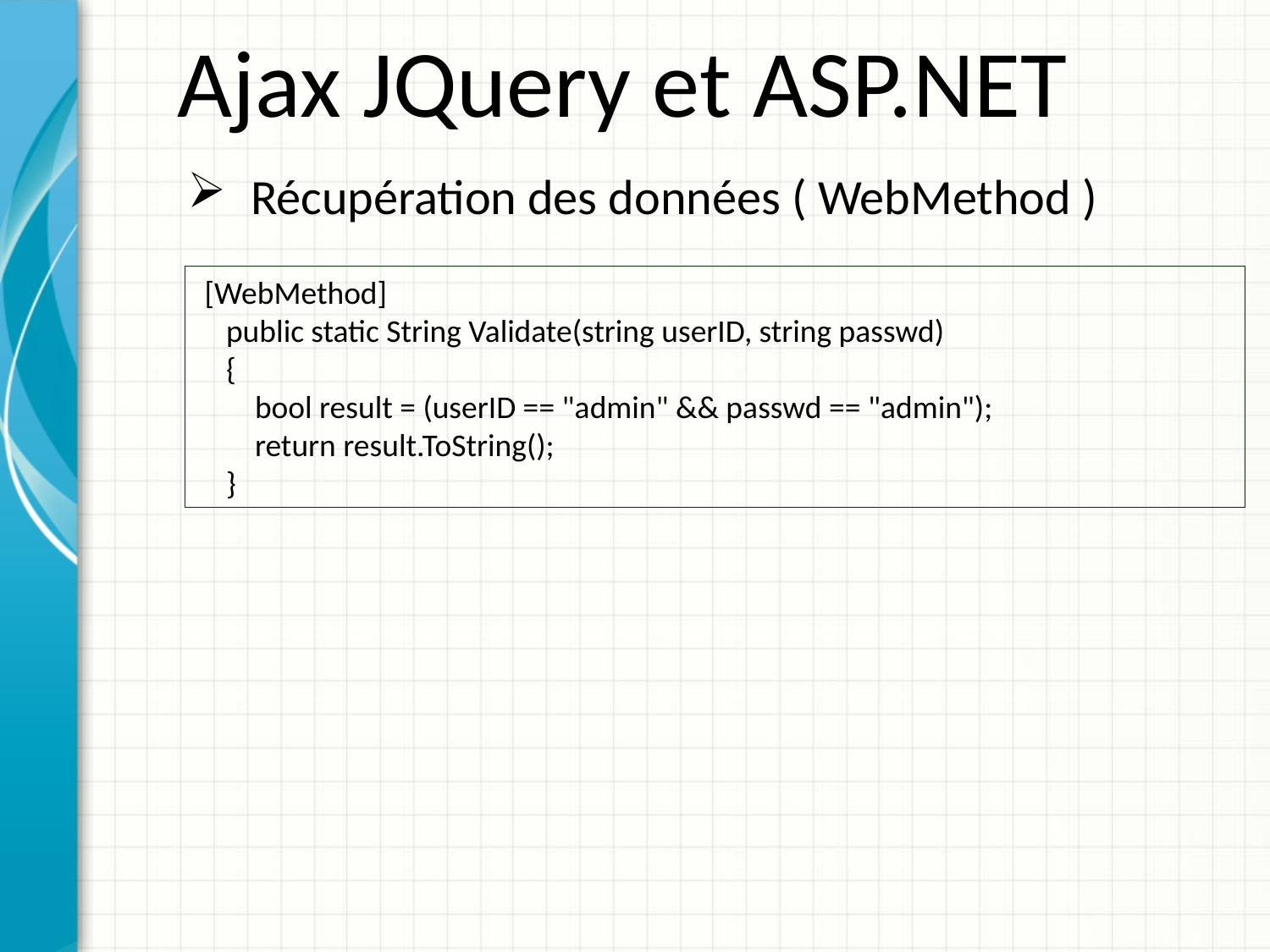

Ajax JQuery et ASP.NET
Récupération des données ( WebMethod )
 [WebMethod]
    public static String Validate(string userID, string passwd)
    {
        bool result = (userID == "admin" && passwd == "admin");
        return result.ToString();
    }